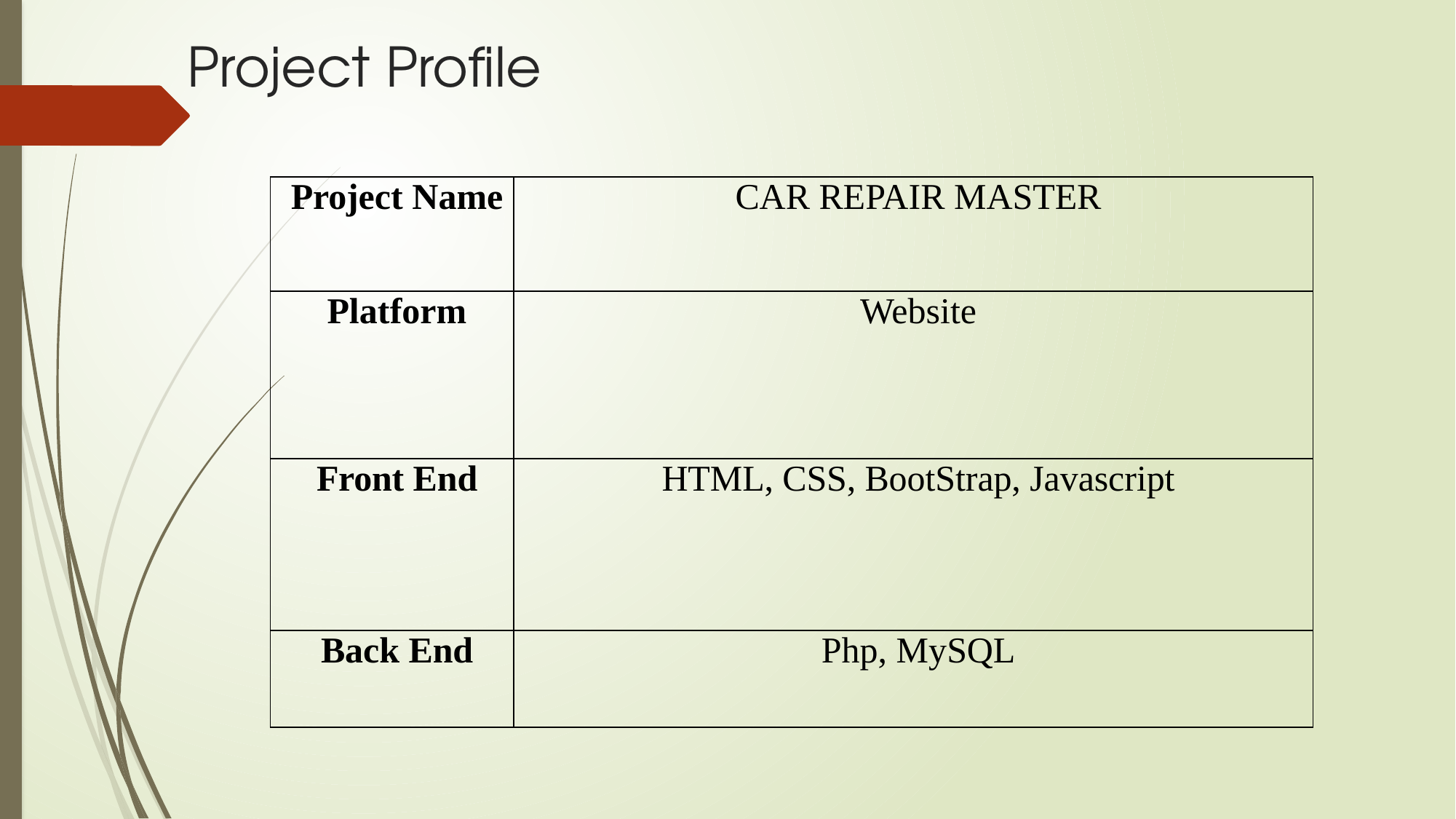

# Project Profile
| Project Name | CAR REPAIR MASTER |
| --- | --- |
| Platform | Website |
| Front End | HTML, CSS, BootStrap, Javascript |
| Back End | Php, MySQL |